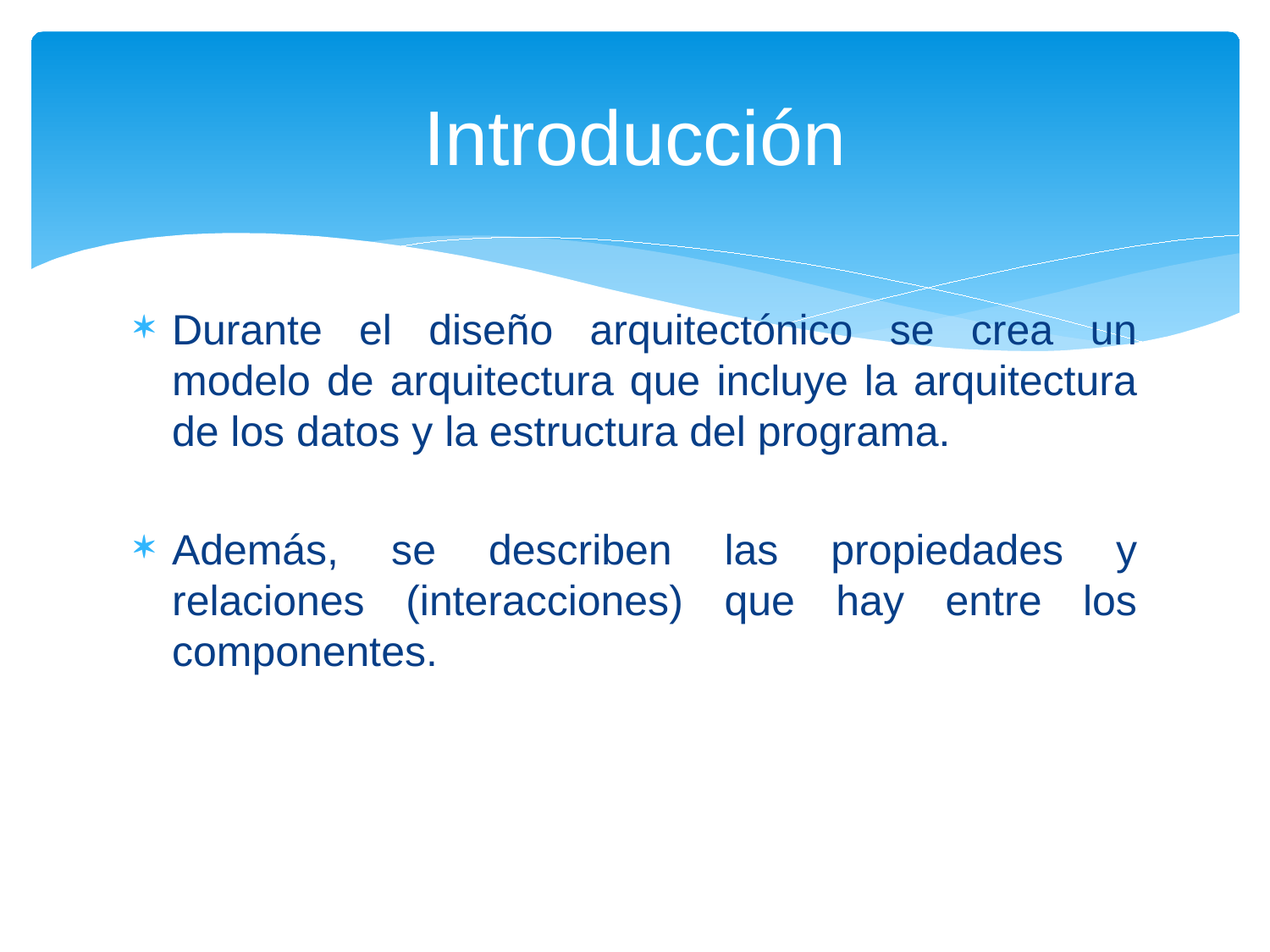

# Introducción
Durante el diseño arquitectónico se crea un modelo de arquitectura que incluye la arquitectura de los datos y la estructura del programa.

Además, se describen las propiedades y relaciones (interacciones) que hay entre los componentes.